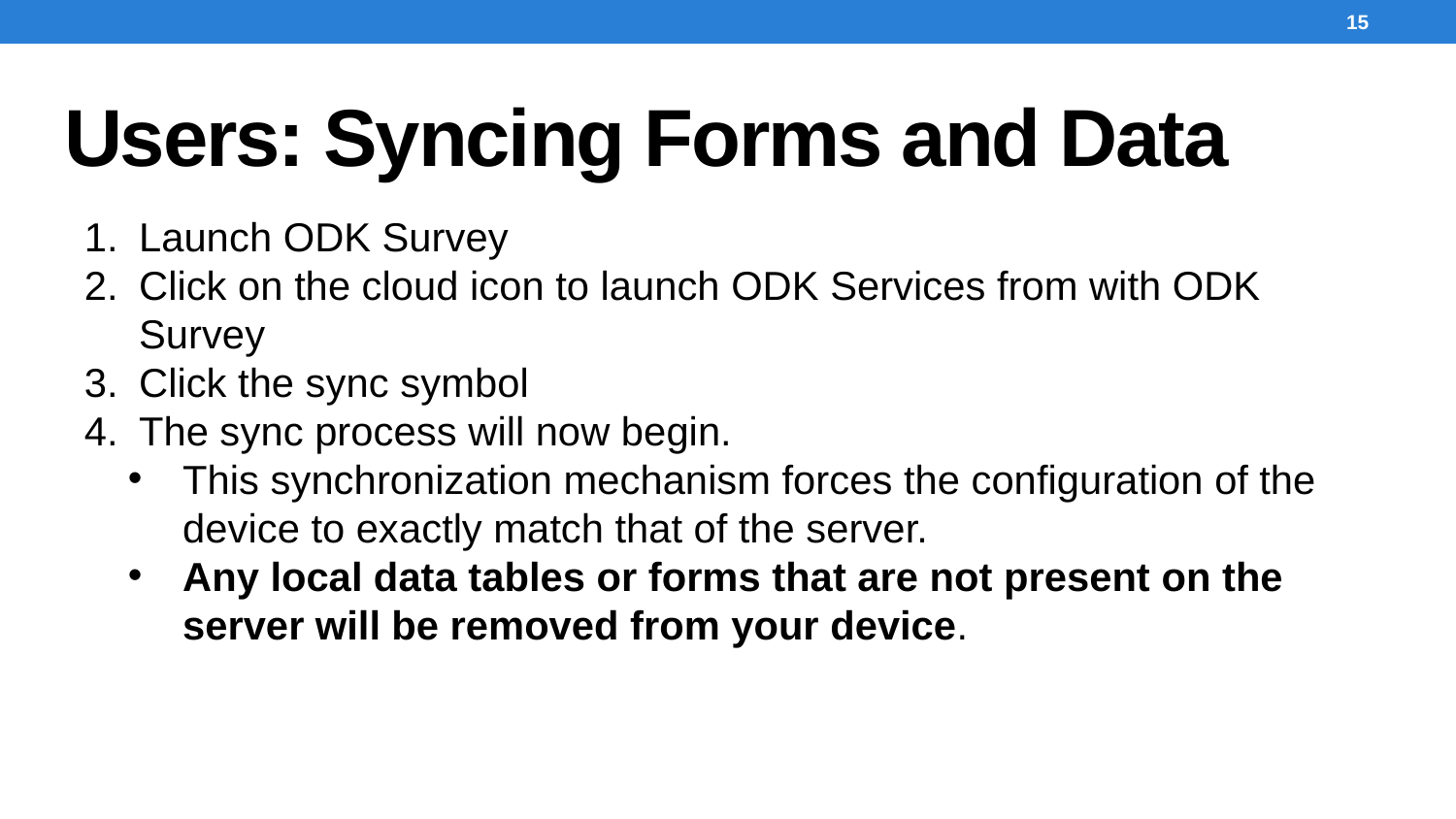

15
# Users: Syncing Forms and Data
Launch ODK Survey
Click on the cloud icon to launch ODK Services from with ODK Survey
Click the sync symbol
The sync process will now begin.
This synchronization mechanism forces the configuration of the device to exactly match that of the server.
Any local data tables or forms that are not present on the server will be removed from your device.